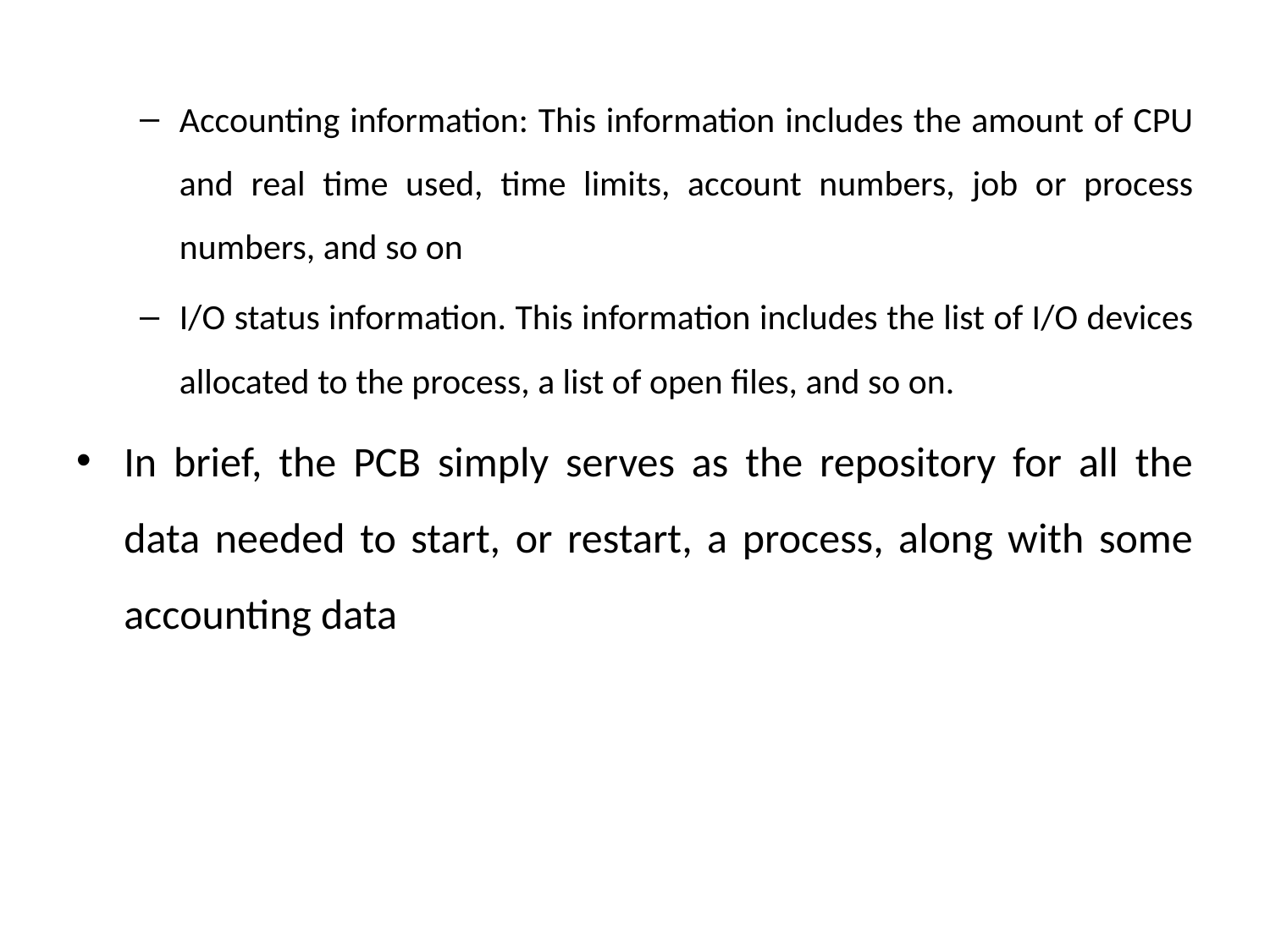

Accounting information: This information includes the amount of CPU and real time used, time limits, account numbers, job or process numbers, and so on
I/O status information. This information includes the list of I/O devices allocated to the process, a list of open files, and so on.
In brief, the PCB simply serves as the repository for all the data needed to start, or restart, a process, along with some accounting data